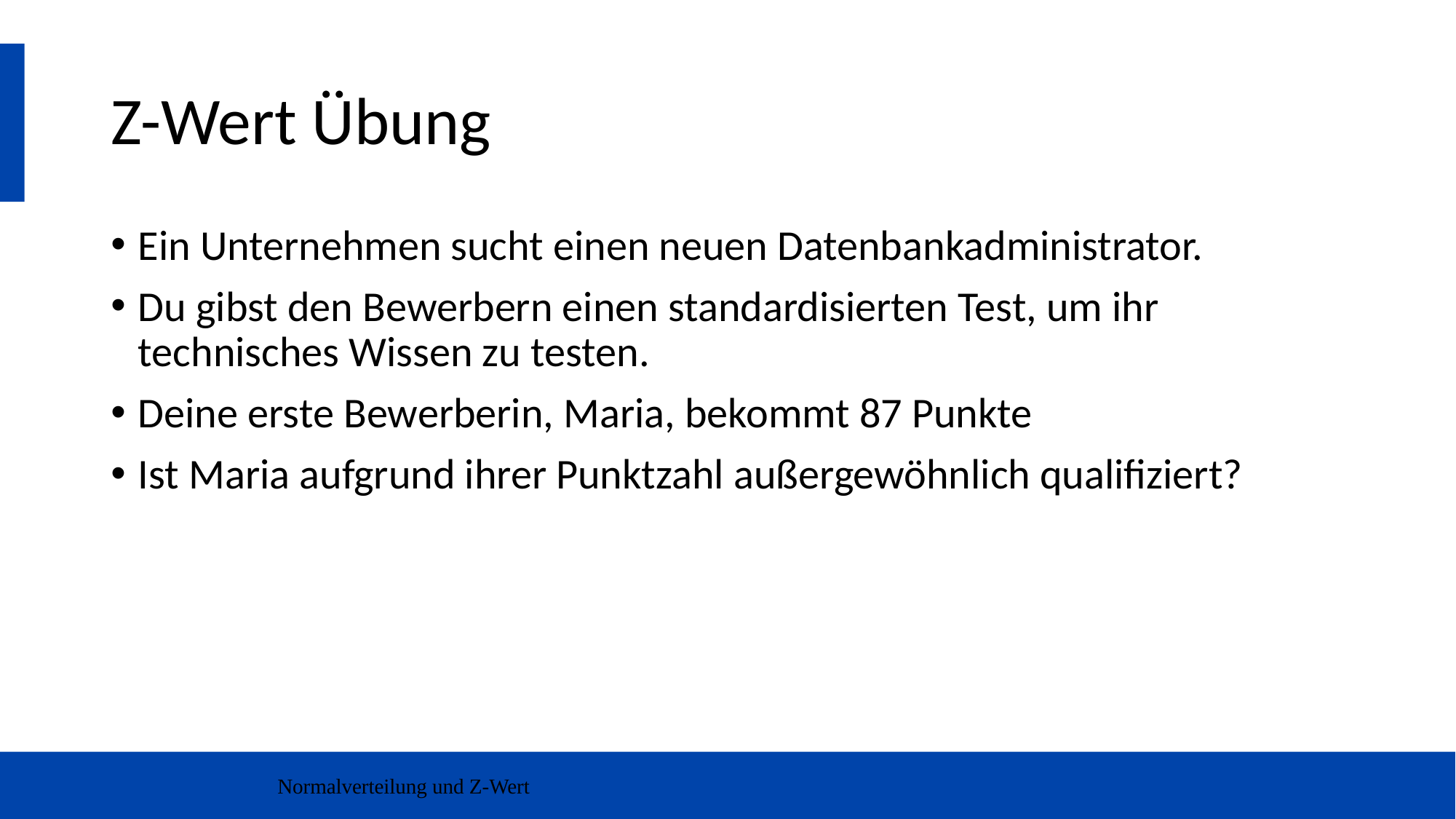

# Z-Wert Übung
Ein Unternehmen sucht einen neuen Datenbankadministrator.
Du gibst den Bewerbern einen standardisierten Test, um ihr technisches Wissen zu testen.
Deine erste Bewerberin, Maria, bekommt 87 Punkte
Ist Maria aufgrund ihrer Punktzahl außergewöhnlich qualifiziert?
Normalverteilung und Z-Wert